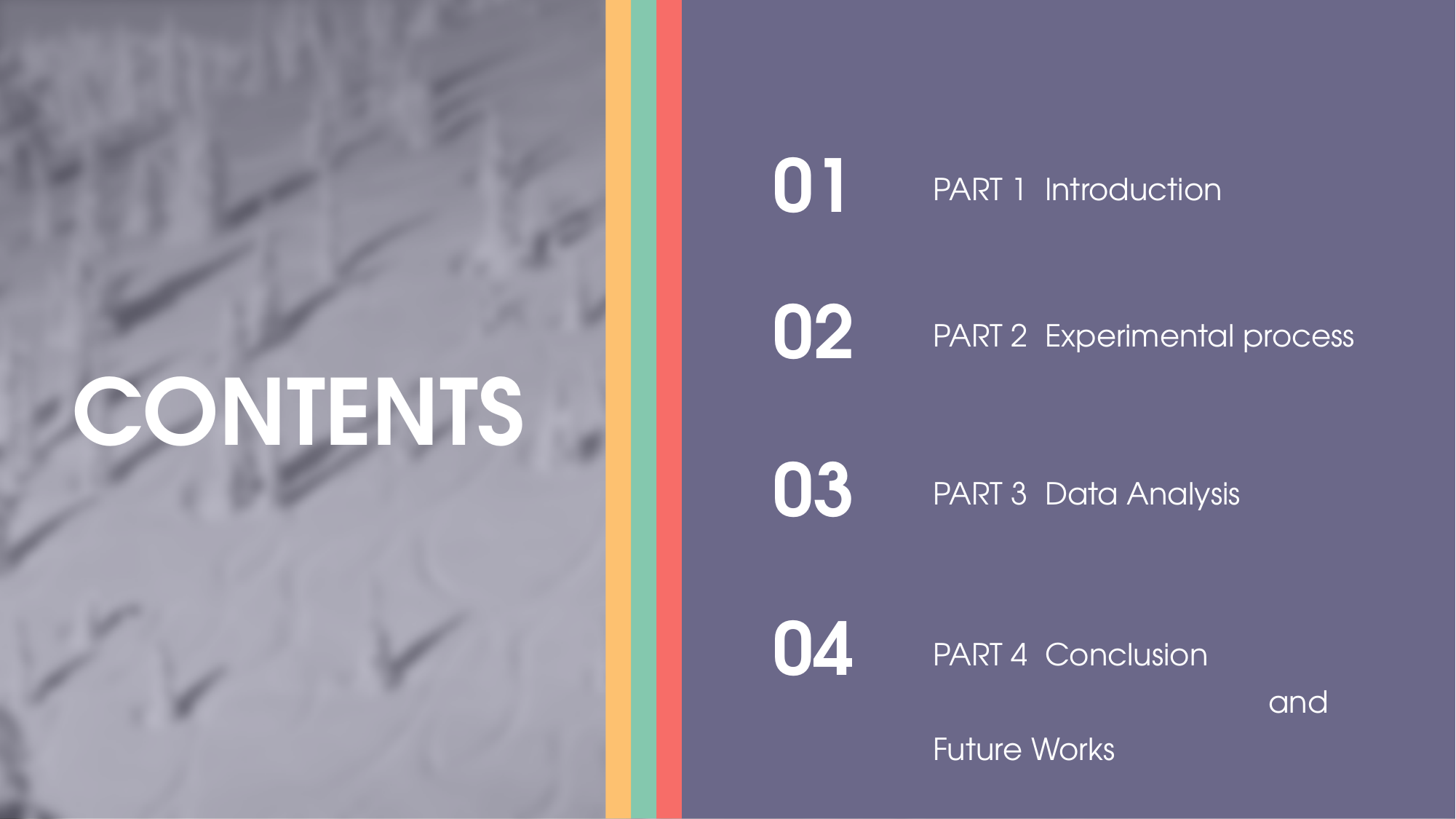

01
PART 1  Introduction
02
PART 2  Experimental process
CONTENTS
03
PART 3  Data Analysis
04
PART 4  Conclusion 					 and Future Works